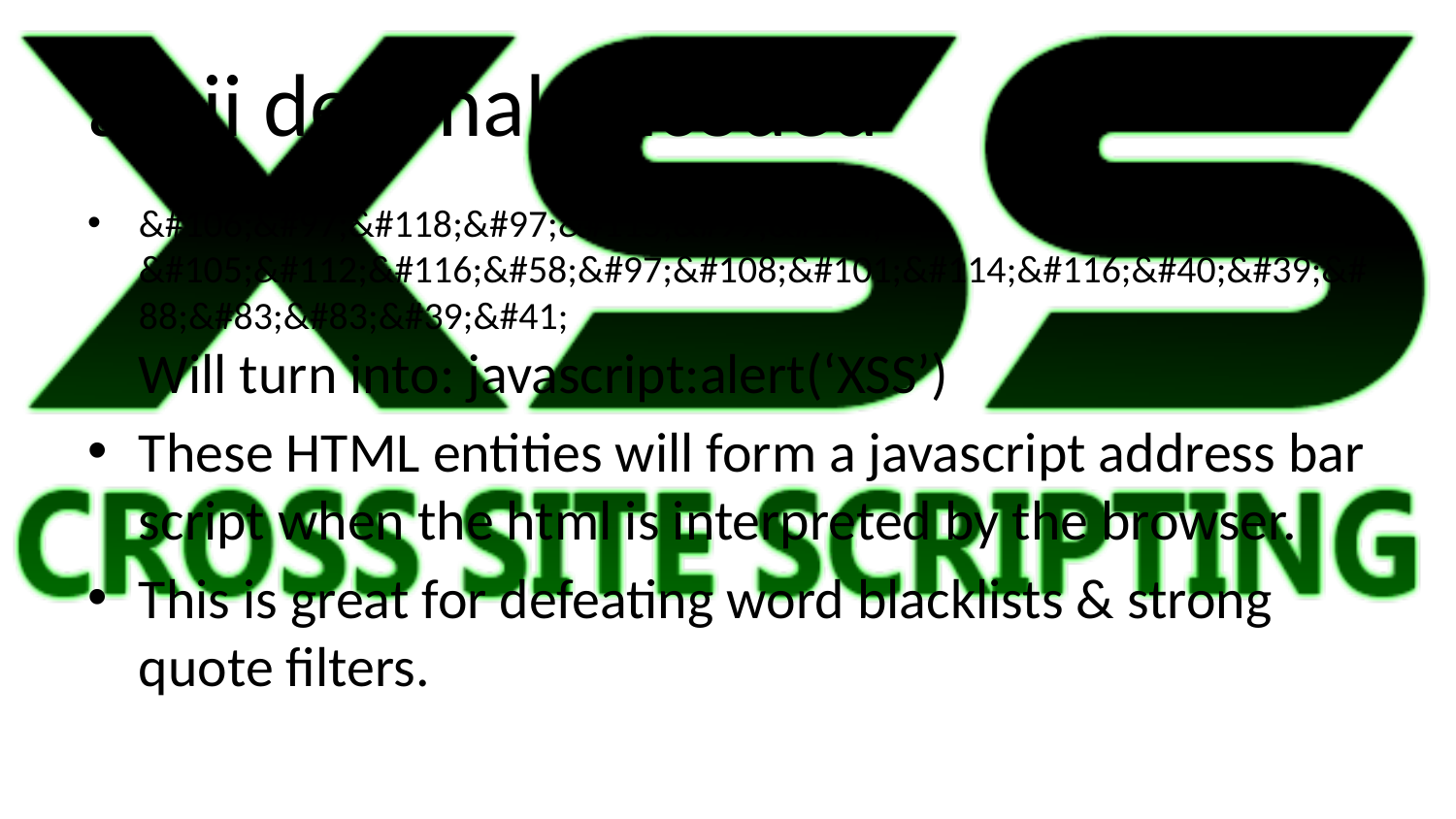

# ascii decimal encoded
&#106;&#97;&#118;&#97;&#115;&#99;&#114;
&#105;&#112;&#116;&#58;&#97;&#108;&#101;&#114;&#116;&#40;&#39;&#88;&#83;&#83;&#39;&#41;
Will turn into: javascript:alert(‘XSS’)
These HTML entities will form a javascript address bar script when the html is interpreted by the browser.
This is great for defeating word blacklists & strong quote filters.